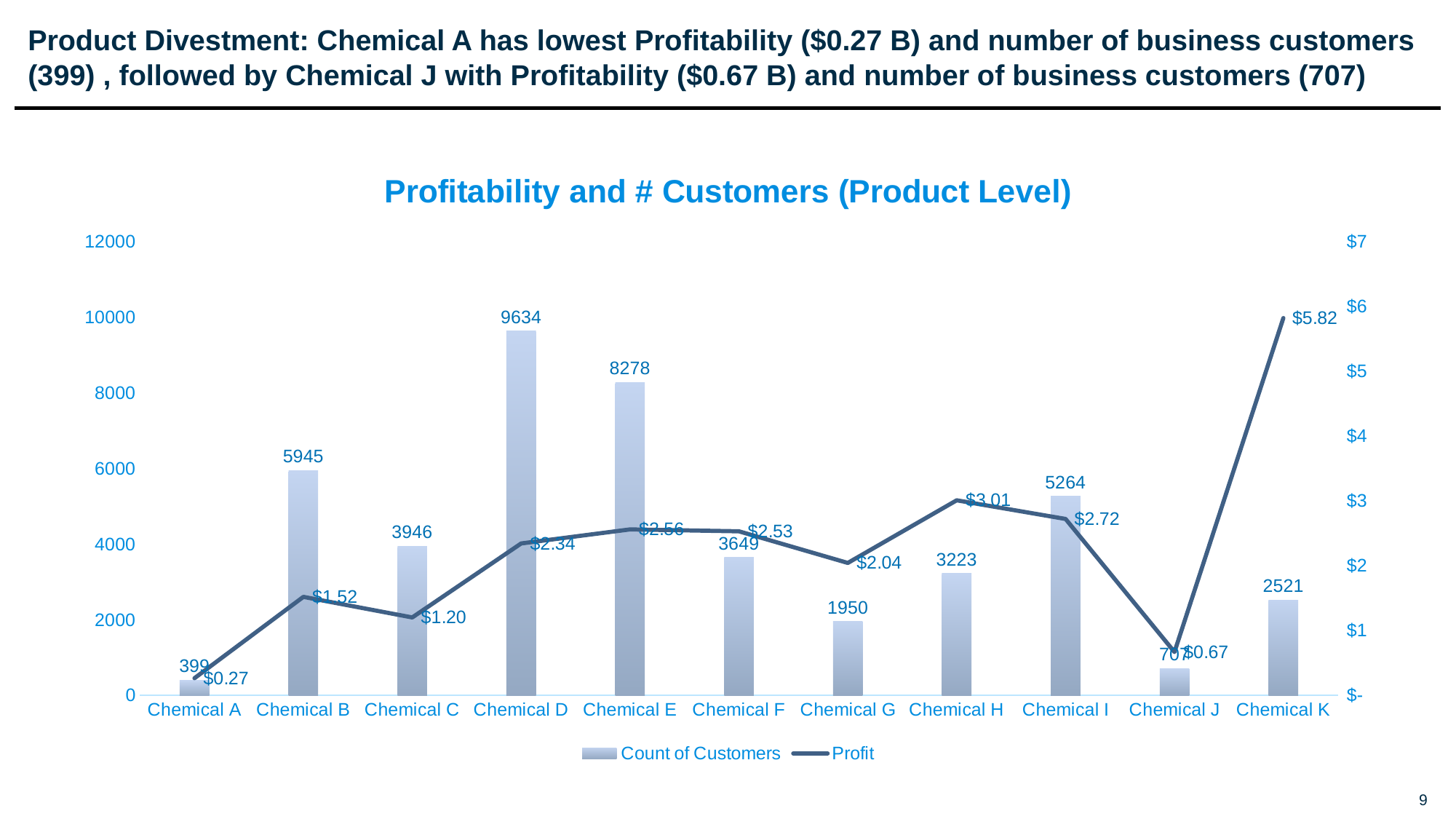

# Product Divestment: Chemical A has lowest Profitability ($0.27 B) and number of business customers (399) , followed by Chemical J with Profitability ($0.67 B) and number of business customers (707)

### Chart: Profitability and # Customers (Product Level)

| Category | Count of Customers | Profit |
|---|---|---|
| Chemical A | 399.0 | 0.26584026231299984 |
| Chemical B | 5945.0 | 1.5206766032539982 |
| Chemical C | 3946.0 | 1.2026187053509985 |
| Chemical D | 9634.0 | 2.3436783466270037 |
| Chemical E | 8278.0 | 2.5605925034180097 |
| Chemical F | 3649.0 | 2.5311337587959977 |
| Chemical G | 1950.0 | 2.0436491348595025 |
| Chemical H | 3223.0 | 3.009722660986992 |
| Chemical I | 5264.0 | 2.721875994362494 |
| Chemical J | 707.0 | 0.6701692439804995 |
| Chemical K | 2521.0 | 5.820432941132989 |